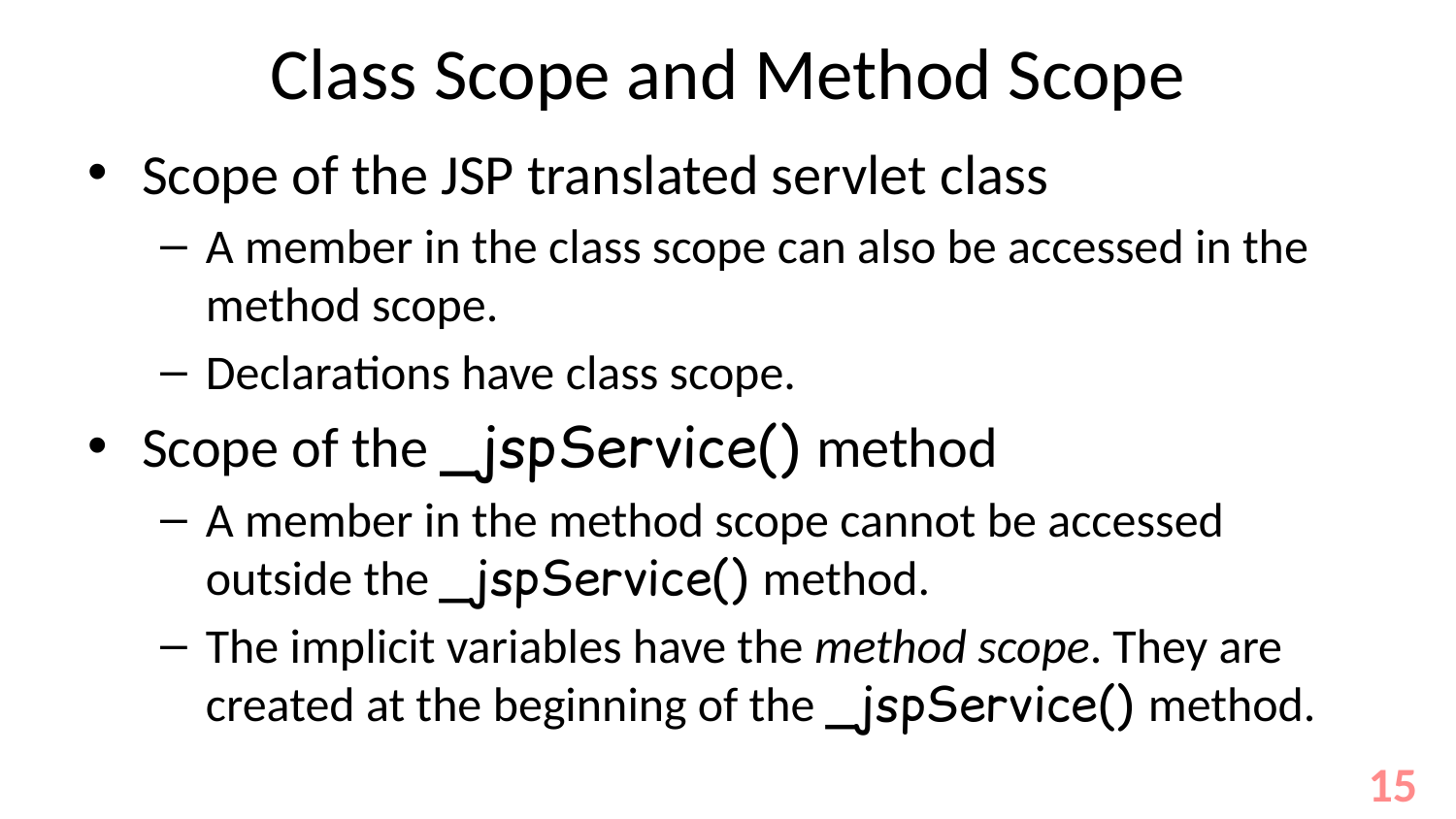

# Class Scope and Method Scope
Scope of the JSP translated servlet class
A member in the class scope can also be accessed in the method scope.
Declarations have class scope.
Scope of the _jspService() method
A member in the method scope cannot be accessed outside the _jspService() method.
The implicit variables have the method scope. They are created at the beginning of the _jspService() method.
15